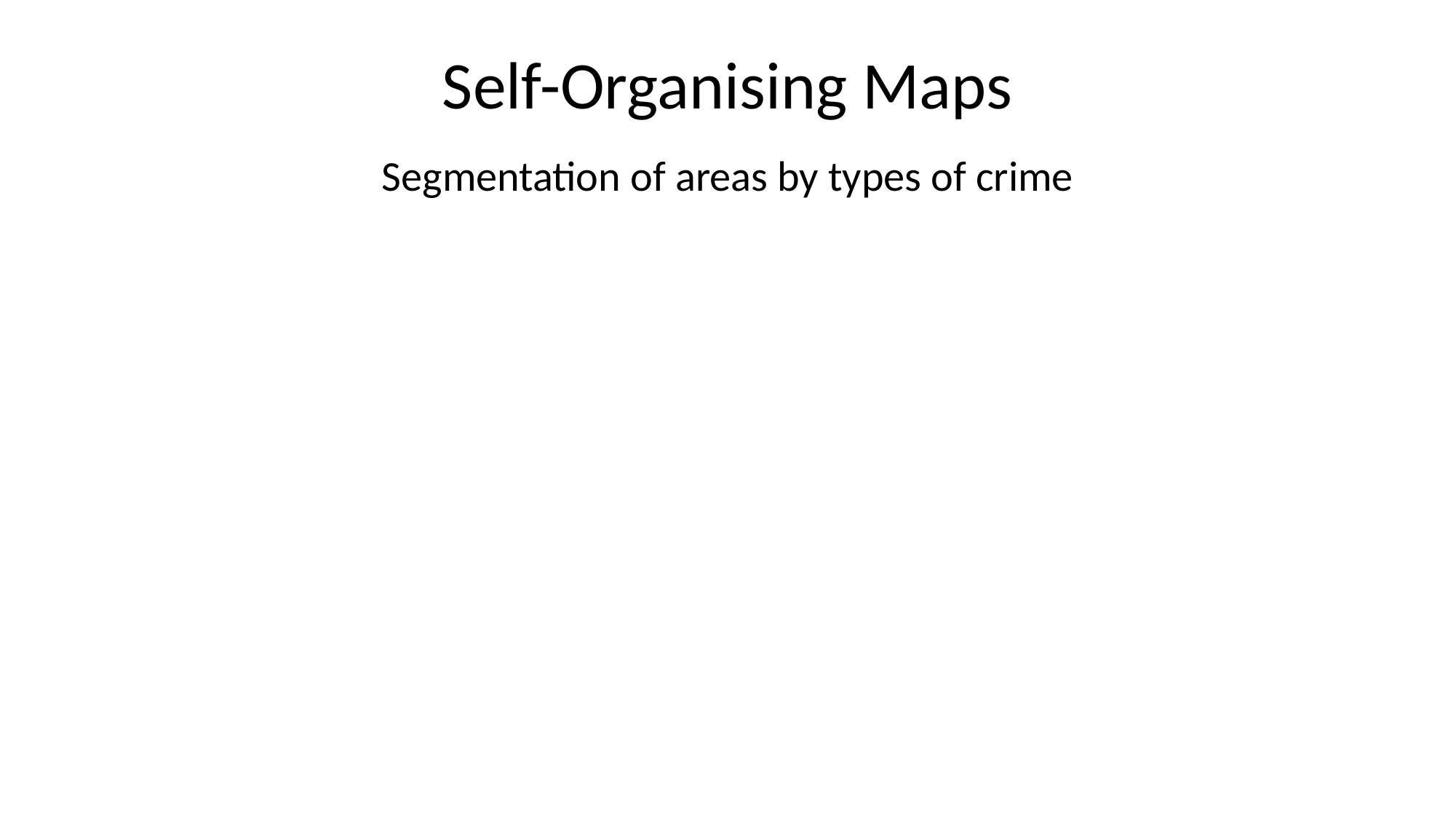

# Self-Organising Maps
Segmentation of areas by types of crime